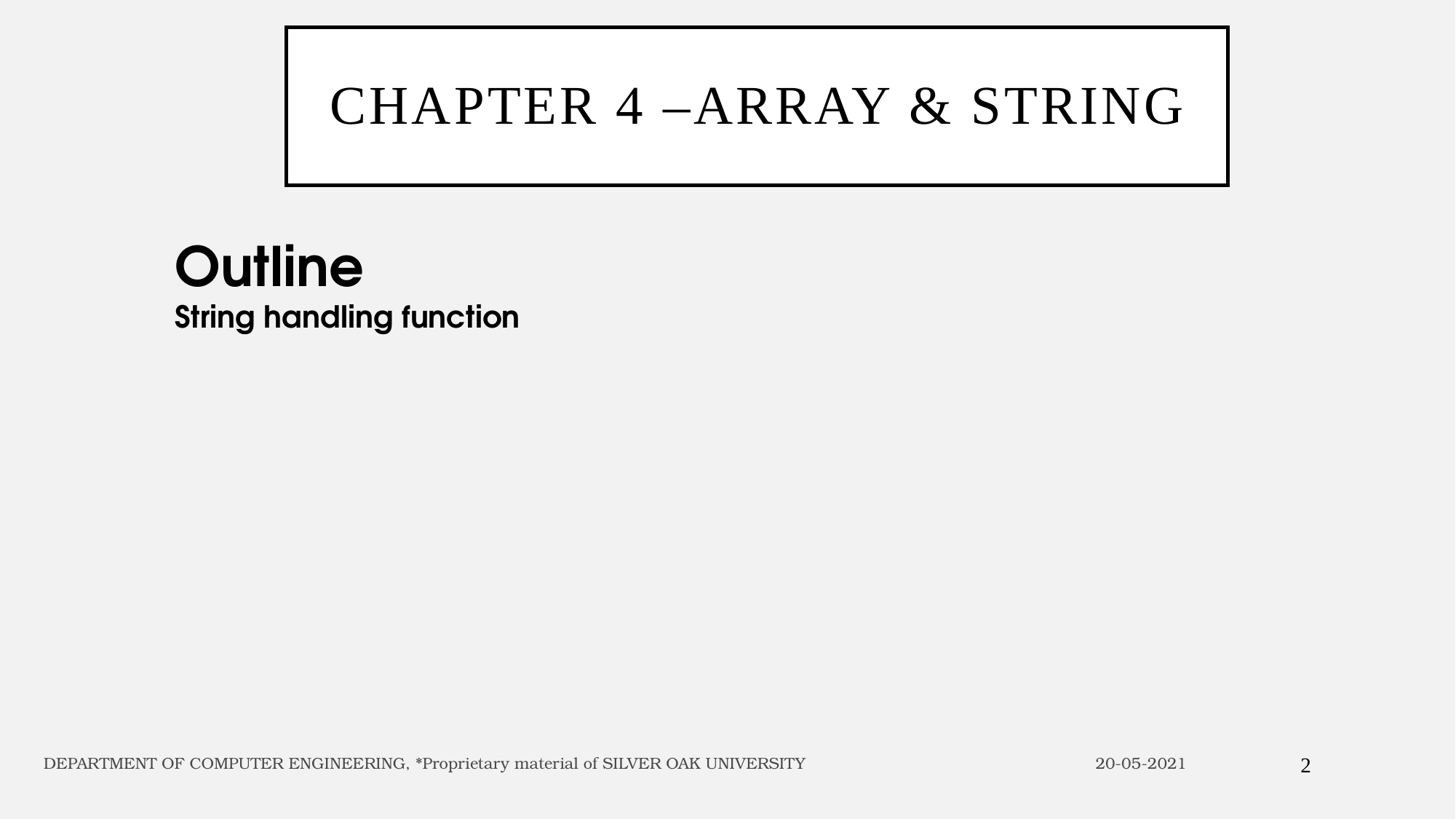

Chapter 4 –ARRAY & STRING
Outline
String handling function

20-05-2021
DEPARTMENT OF COMPUTER ENGINEERING, *Proprietary material of SILVER OAK UNIVERSITY
2